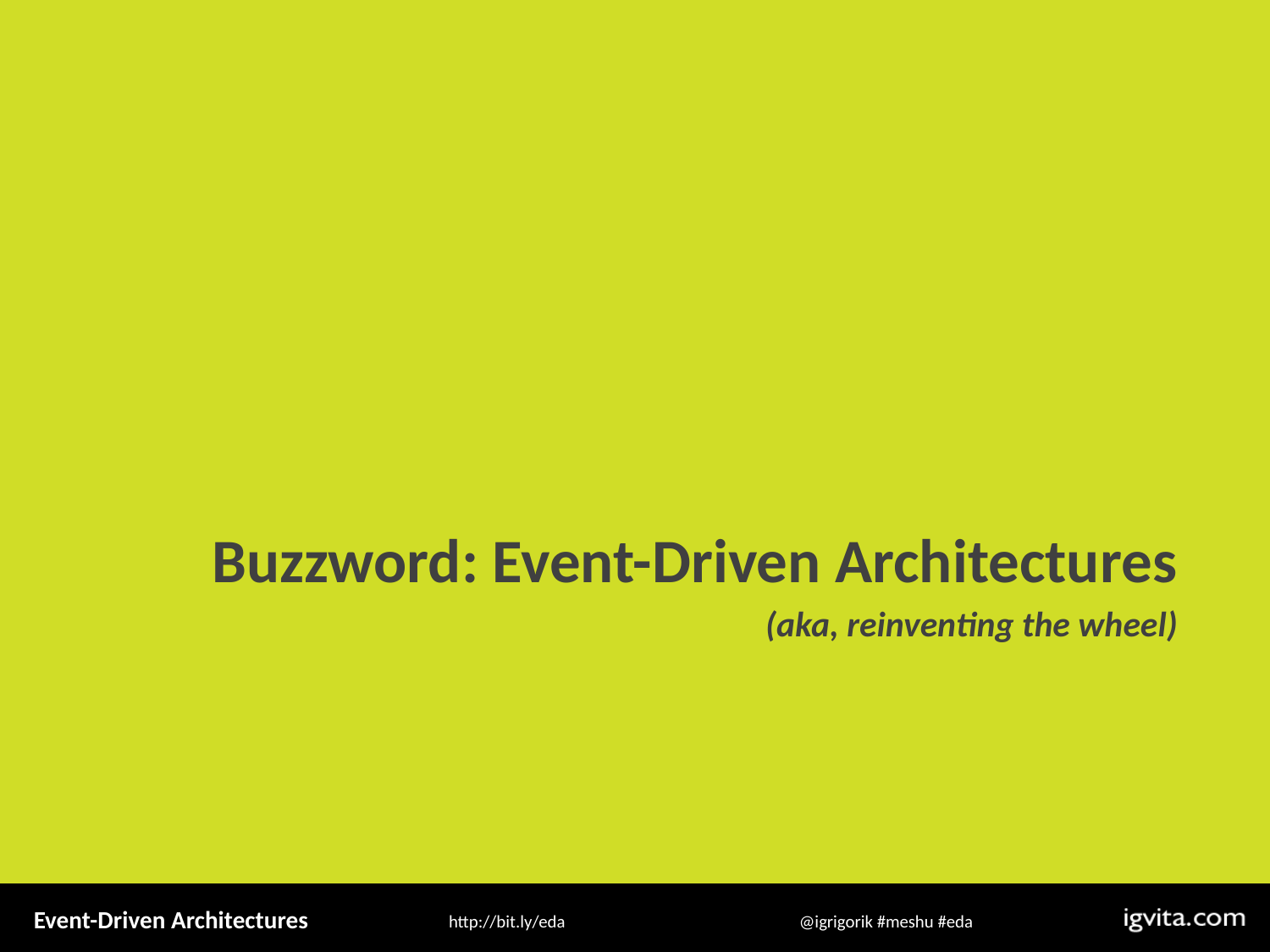

Buzzword: Event-Driven Architectures
(aka, reinventing the wheel)